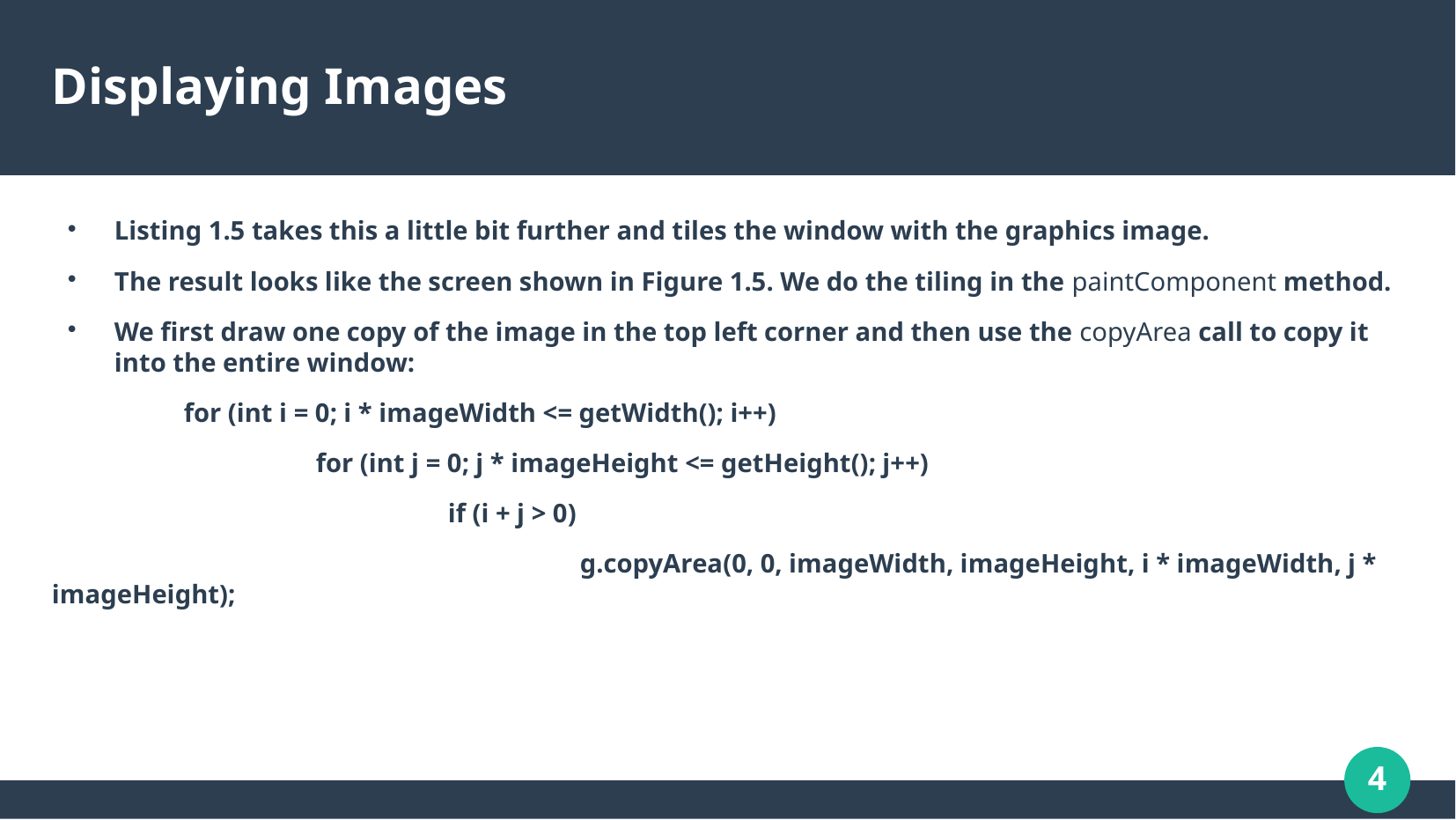

# Displaying Images
Listing 1.5 takes this a little bit further and tiles the window with the graphics image.
The result looks like the screen shown in Figure 1.5. We do the tiling in the paintComponent method.
We first draw one copy of the image in the top left corner and then use the copyArea call to copy it into the entire window:
 	for (int i = 0; i * imageWidth <= getWidth(); i++)
 		for (int j = 0; j * imageHeight <= getHeight(); j++)
 			if (i + j > 0)
 				g.copyArea(0, 0, imageWidth, imageHeight, i * imageWidth, j * imageHeight);